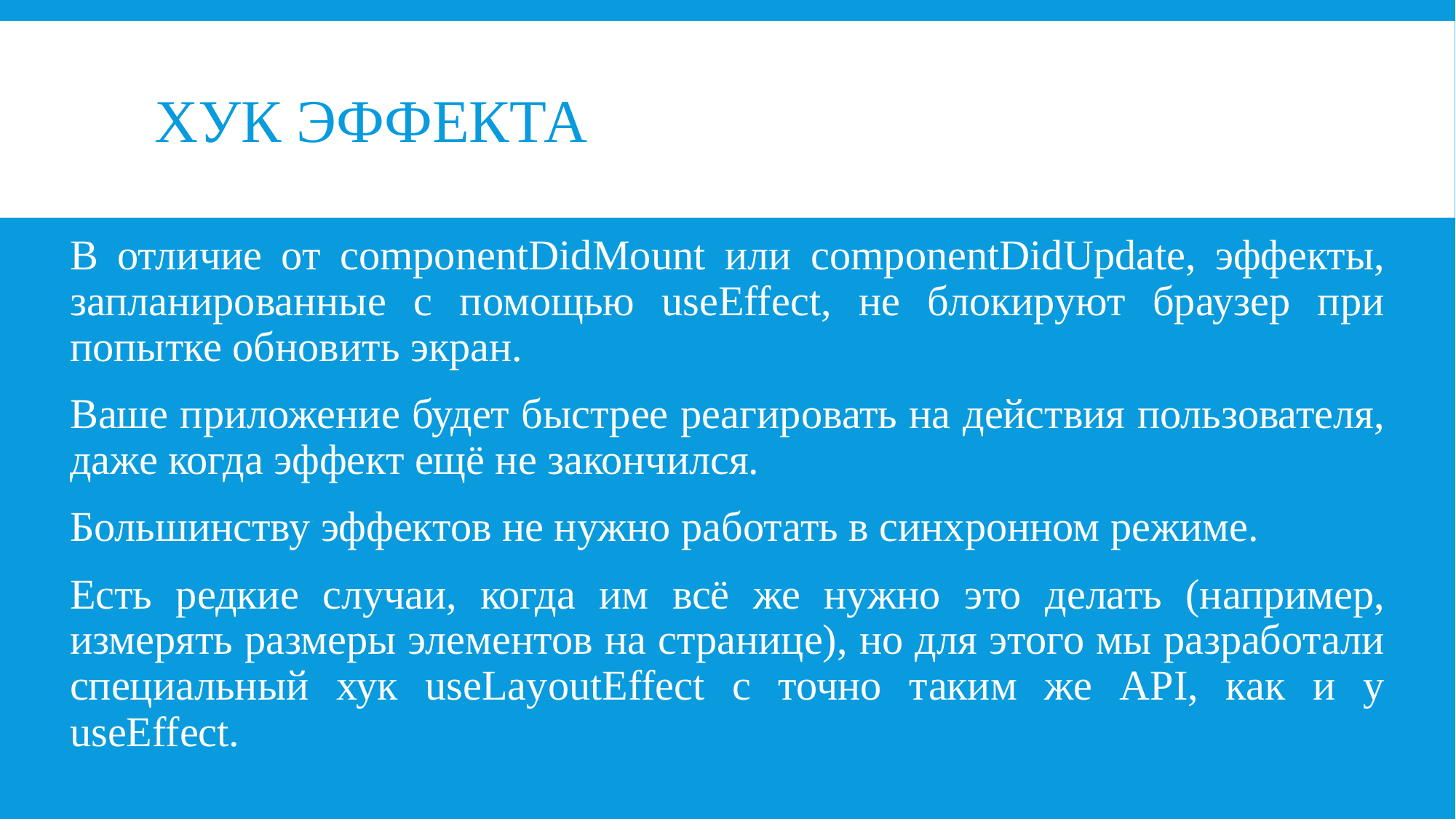

# хук эффекта
В отличие от componentDidMount или componentDidUpdate, эффекты, запланированные с помощью useEffect, не блокируют браузер при попытке обновить экран.
Ваше приложение будет быстрее реагировать на действия пользователя, даже когда эффект ещё не закончился.
Большинству эффектов не нужно работать в синхронном режиме.
Есть редкие случаи, когда им всё же нужно это делать (например, измерять размеры элементов на странице), но для этого мы разработали специальный хук useLayoutEffect с точно таким же API, как и у useEffect.